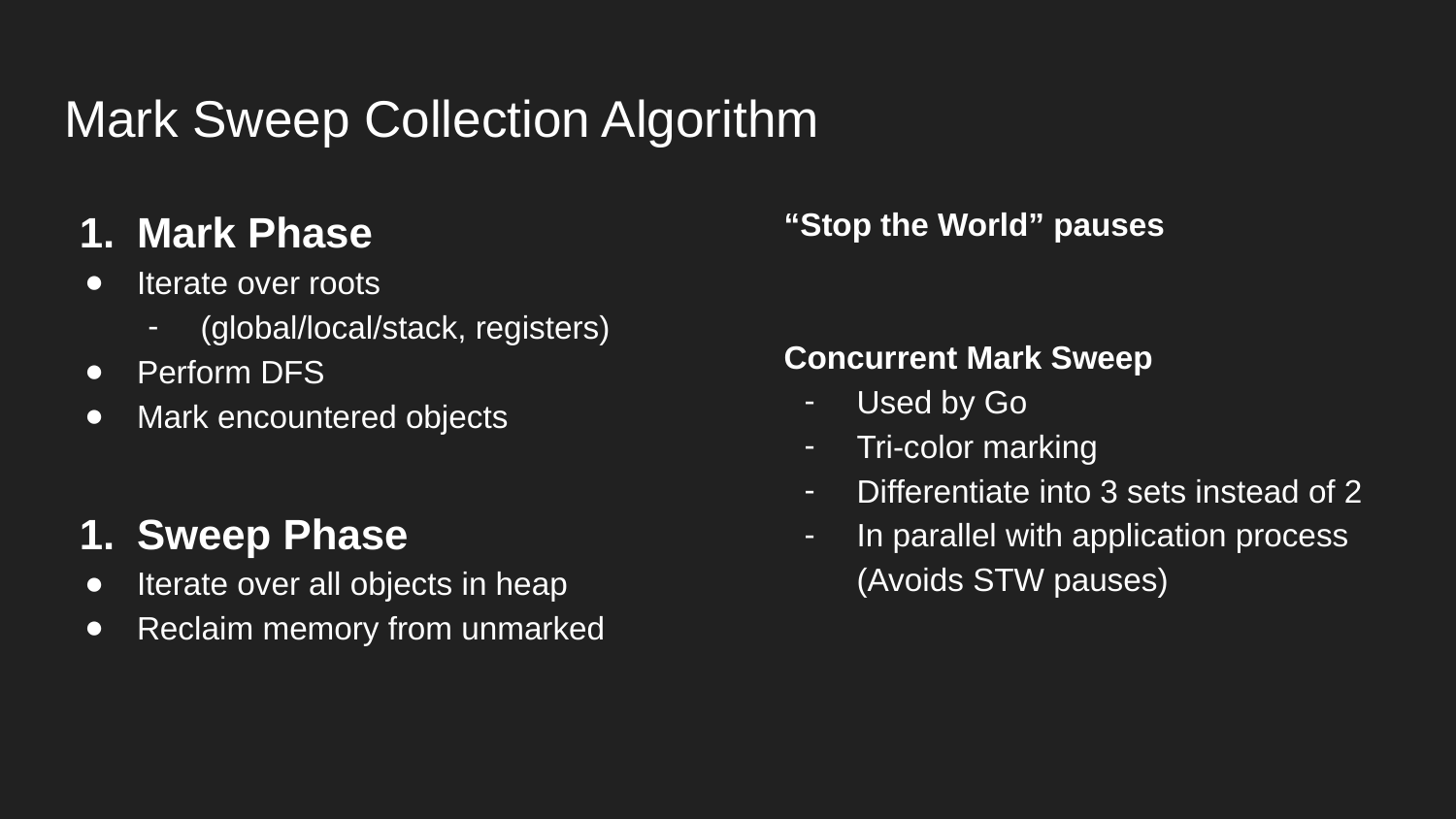

# Mark Sweep Collection Algorithm
Mark Phase
Iterate over roots
(global/local/stack, registers)
Perform DFS
Mark encountered objects

Sweep Phase
Iterate over all objects in heap
Reclaim memory from unmarked
“Stop the World” pauses

Concurrent Mark Sweep
Used by Go
Tri-color marking
Differentiate into 3 sets instead of 2
In parallel with application process (Avoids STW pauses)